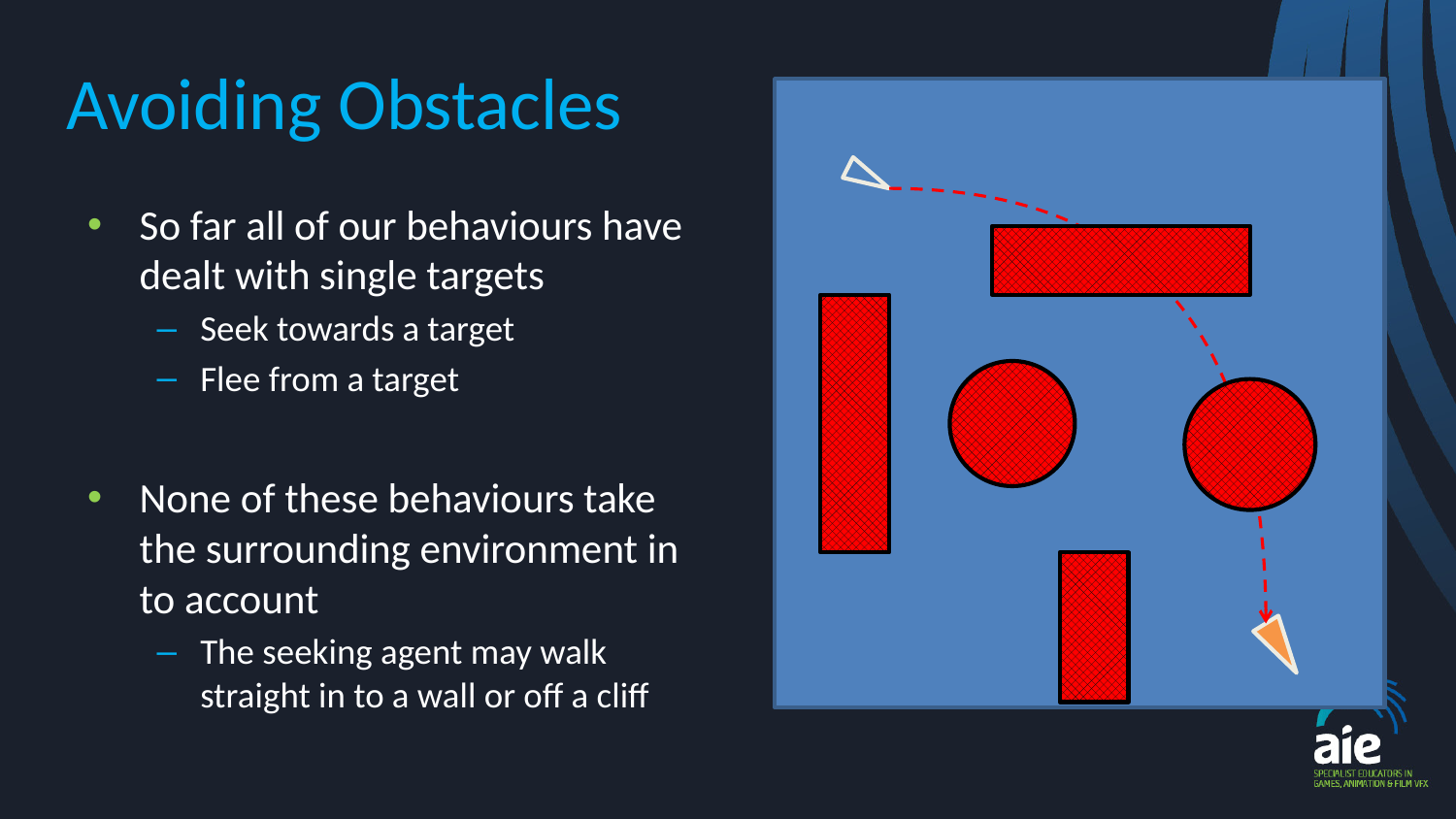

# Avoiding Obstacles

So far all of our behaviours have dealt with single targets
Seek towards a target
Flee from a target

None of these behaviours take the surrounding environment in to account
The seeking agent may walk straight in to a wall or off a cliff